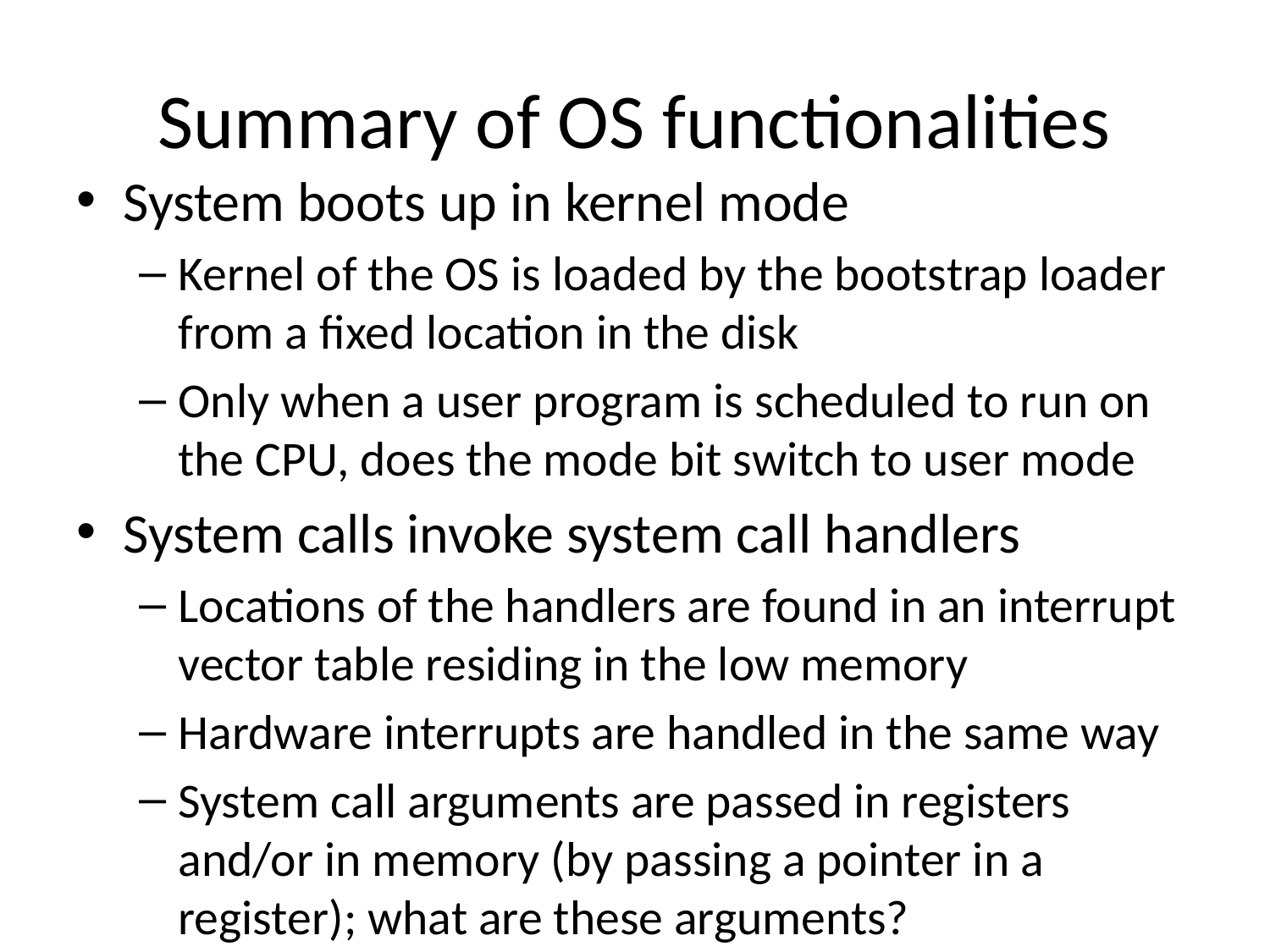

# Summary of OS functionalities
System boots up in kernel mode
Kernel of the OS is loaded by the bootstrap loader from a fixed location in the disk
Only when a user program is scheduled to run on the CPU, does the mode bit switch to user mode
System calls invoke system call handlers
Locations of the handlers are found in an interrupt vector table residing in the low memory
Hardware interrupts are handled in the same way
System call arguments are passed in registers and/or in memory (by passing a pointer in a register); what are these arguments?